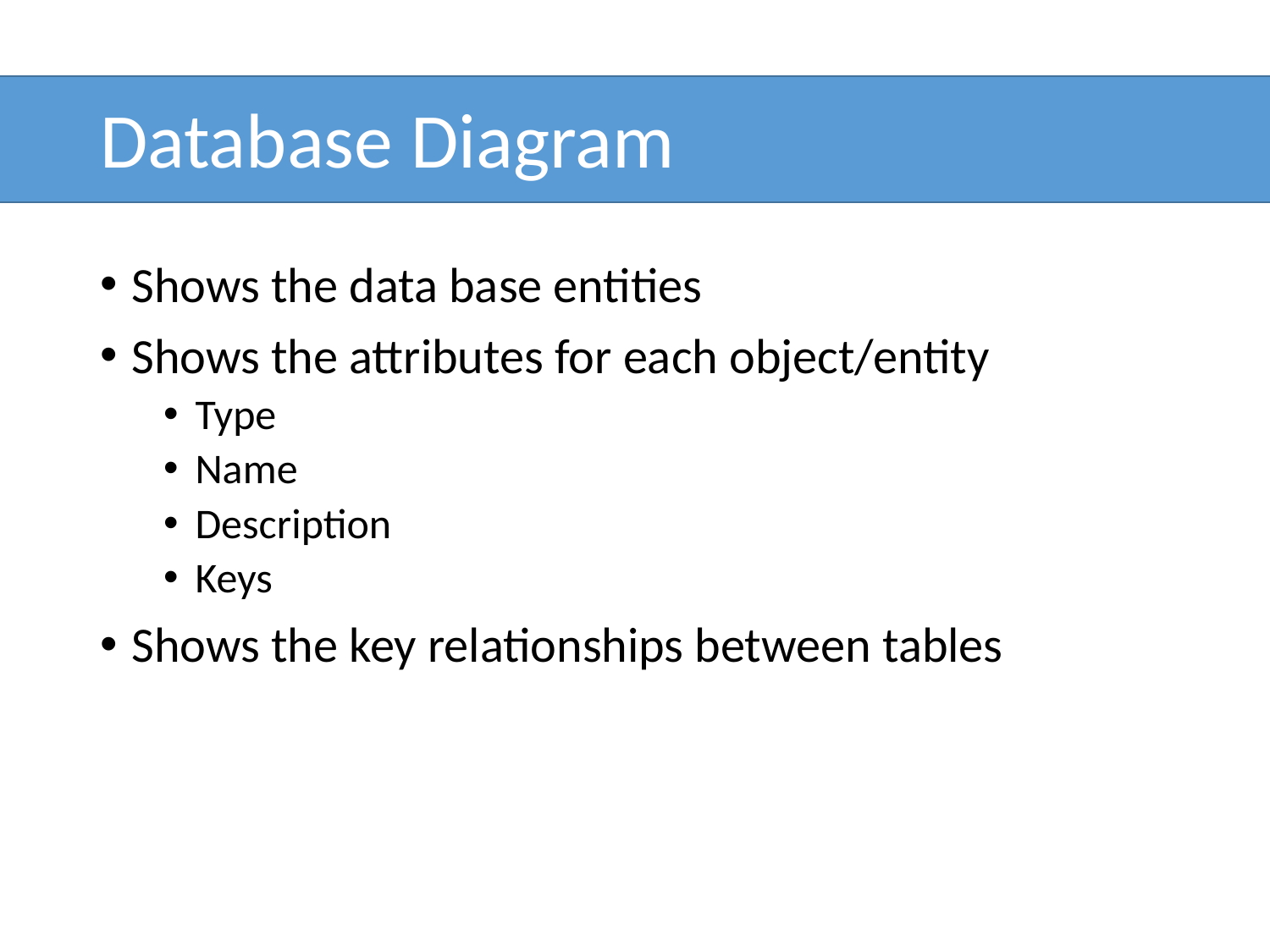

# Database Diagram

Shows the data base entities
Shows the attributes for each object/entity
Type
Name
Description
Keys
Shows the key relationships between tables